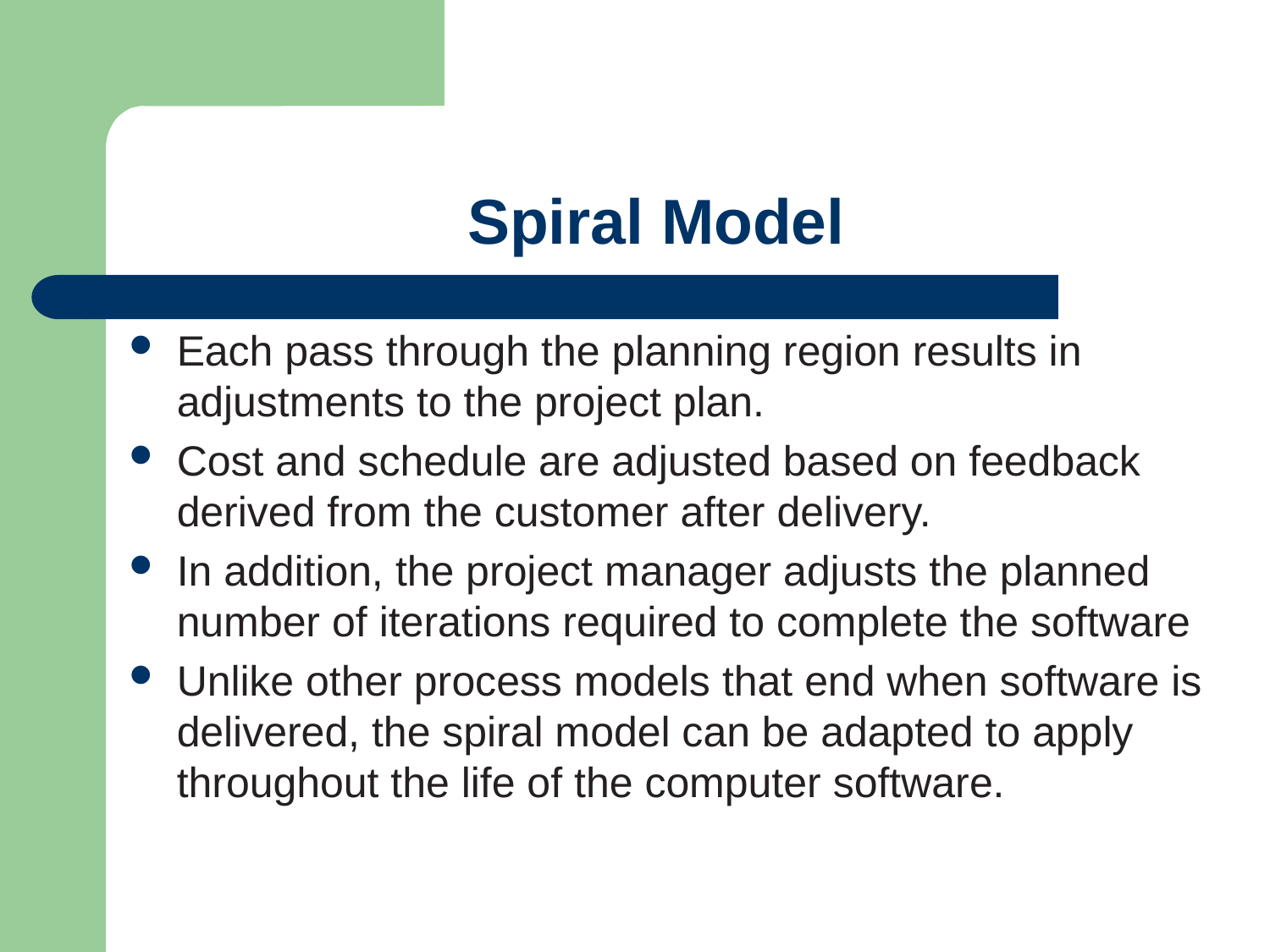

# Spiral Model
Each pass through the planning region results in adjustments to the project plan.
Cost and schedule are adjusted based on feedback derived from the customer after delivery.
In addition, the project manager adjusts the planned number of iterations required to complete the software
Unlike other process models that end when software is delivered, the spiral model can be adapted to apply throughout the life of the computer software.